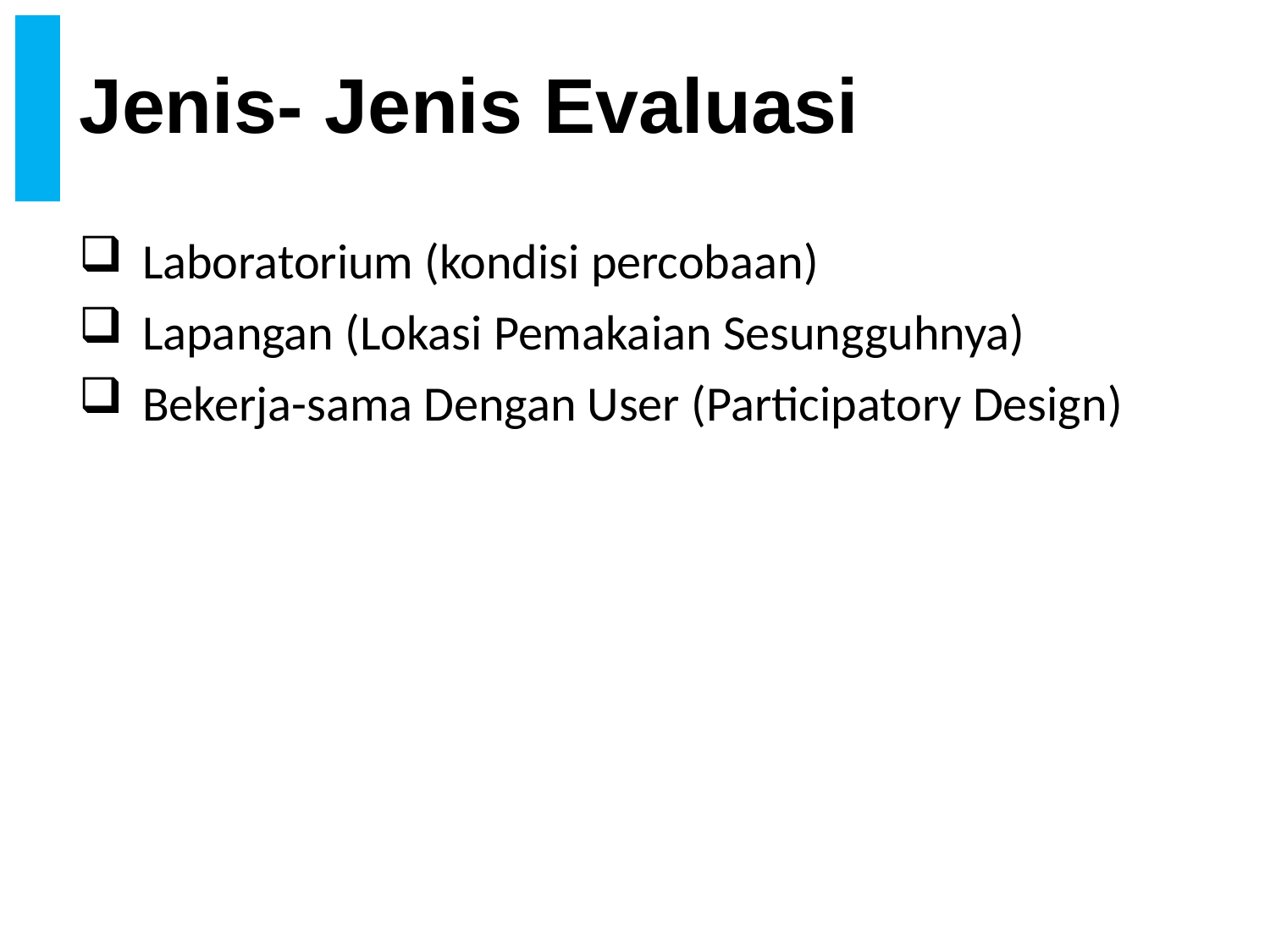

# Jenis- Jenis Evaluasi
Laboratorium (kondisi percobaan)
Lapangan (Lokasi Pemakaian Sesungguhnya)
Bekerja-sama Dengan User (Participatory Design)